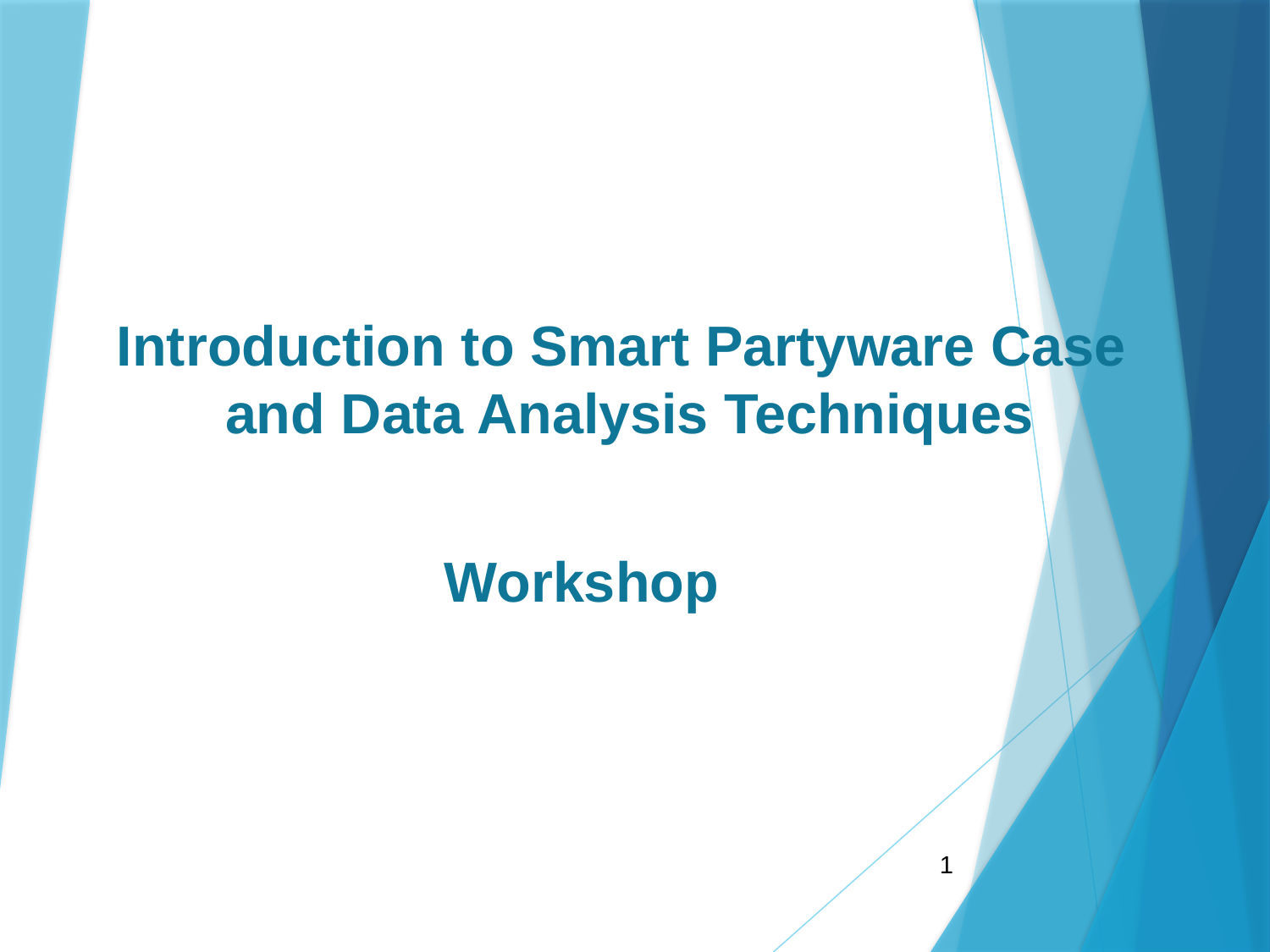

# Introduction to Smart Partyware Case and Data Analysis Techniques
Workshop
1